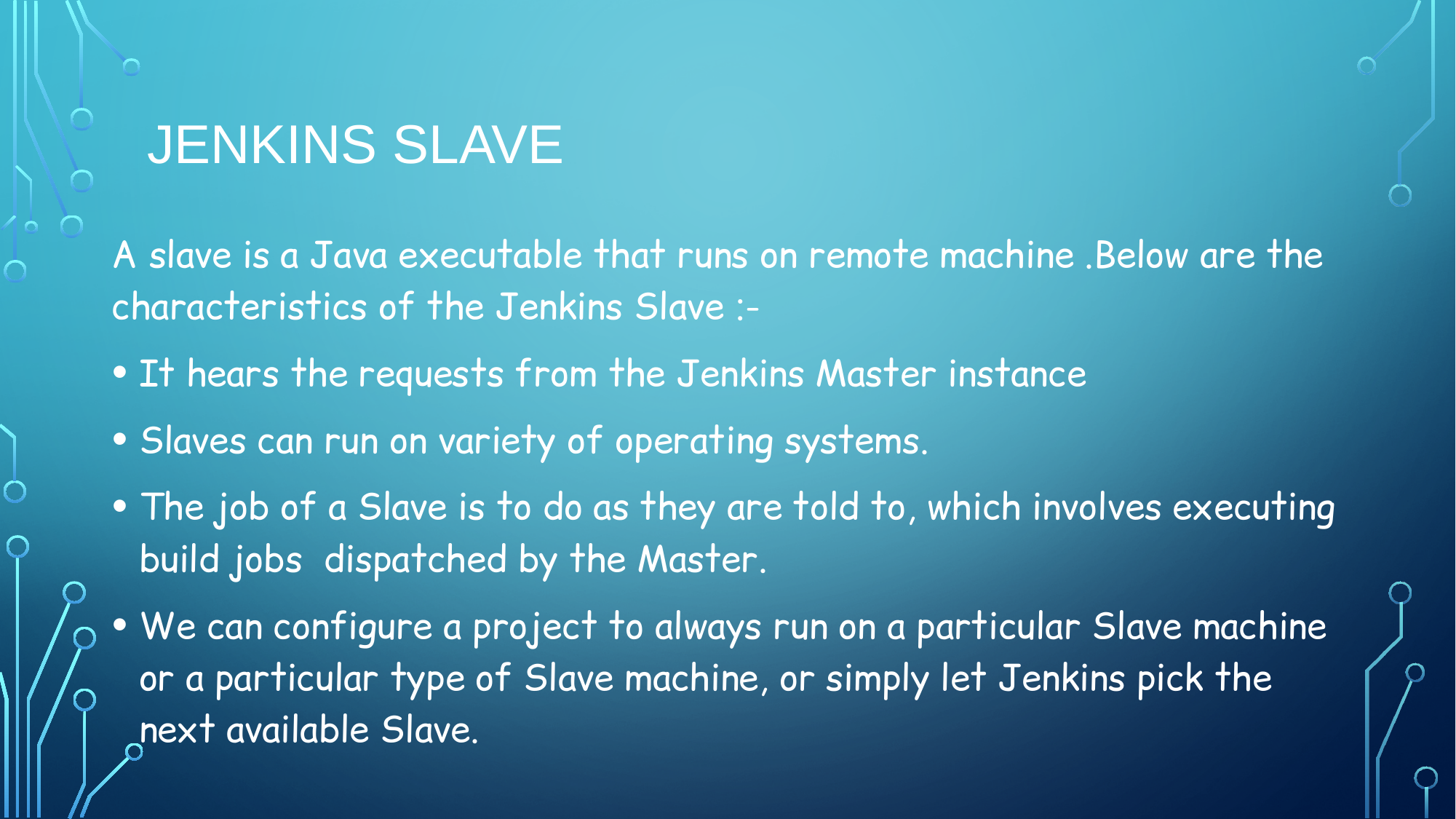

# JENKINS SLAVE
A slave is a Java executable that runs on remote machine .Below are the characteristics of the Jenkins Slave :-
It hears the requests from the Jenkins Master instance
Slaves can run on variety of operating systems.
The job of a Slave is to do as they are told to, which involves executing build jobs  dispatched by the Master.
We can configure a project to always run on a particular Slave machine or a particular type of Slave machine, or simply let Jenkins pick the next available Slave.